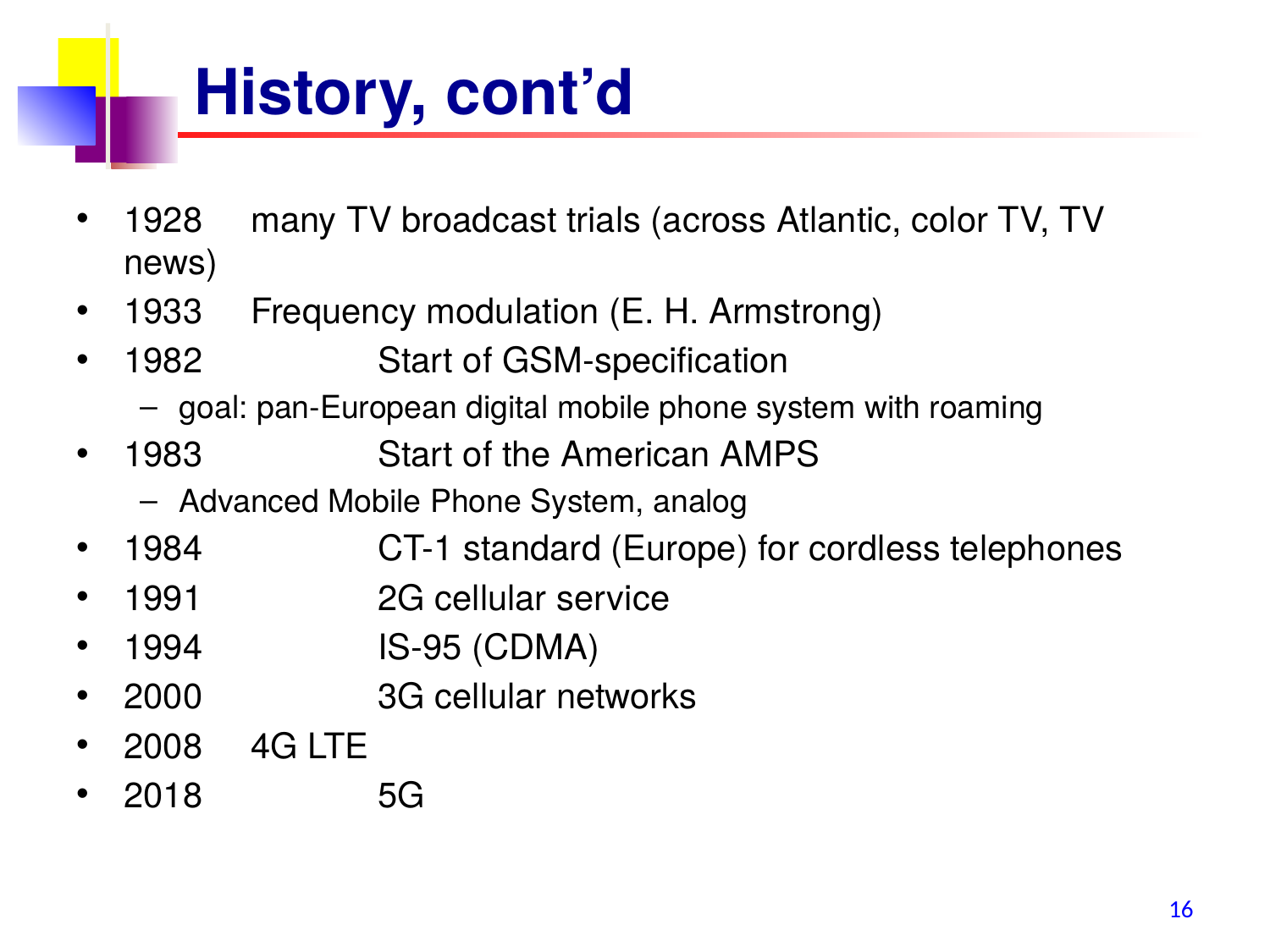

# History, cont’d
1928 	many TV broadcast trials (across Atlantic, color TV, TV news)
1933 	Frequency modulation (E. H. Armstrong)
1982		Start of GSM-specification
goal: pan-European digital mobile phone system with roaming
1983		Start of the American AMPS
Advanced Mobile Phone System, analog
1984		CT-1 standard (Europe) for cordless telephones
1991		2G cellular service
1994		IS-95 (CDMA)
2000		3G cellular networks
2008 	4G LTE
2018		5G
16